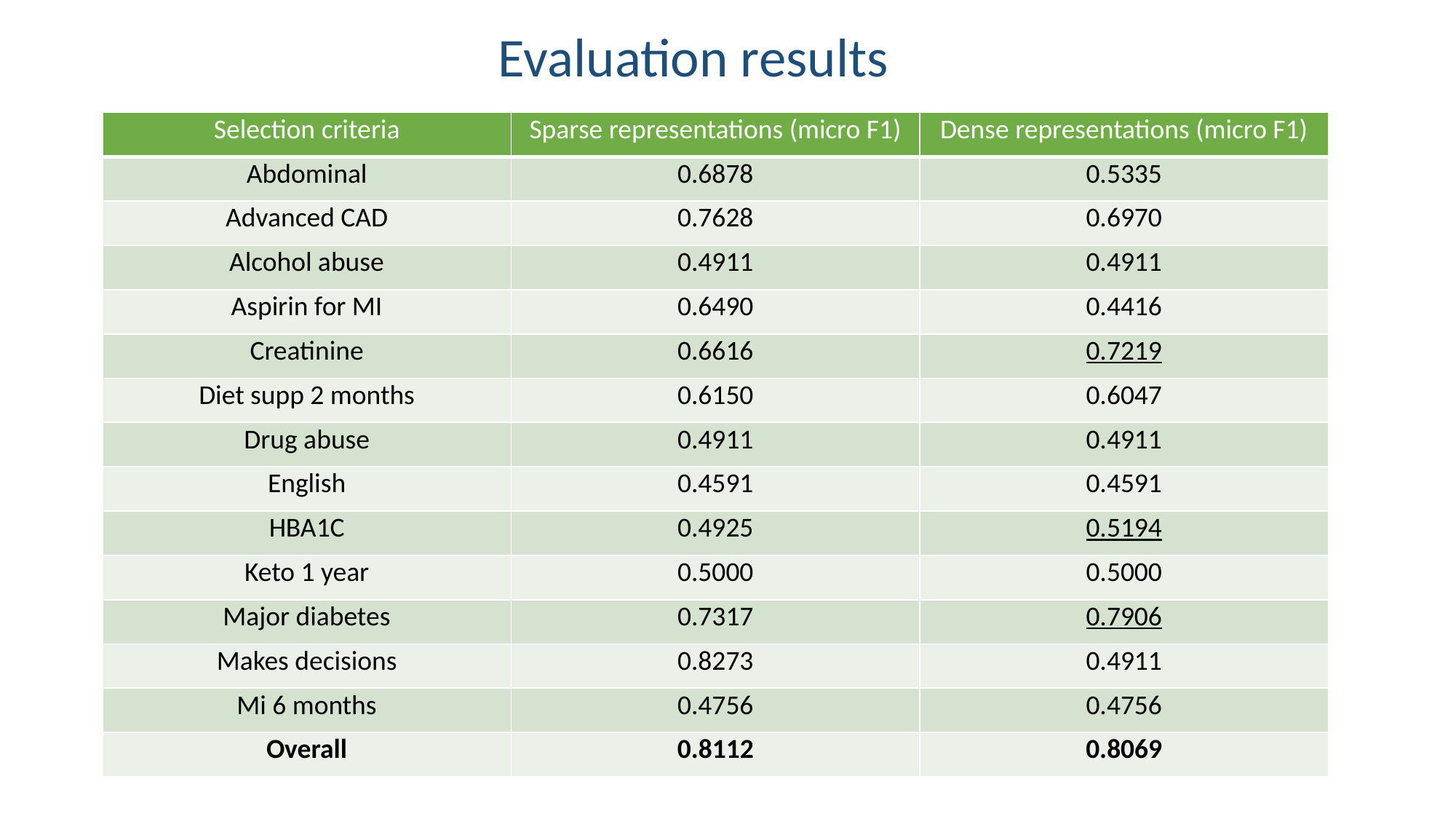

# Evaluation results
| Selection criteria | Sparse representations (micro F1) | Dense representations (micro F1) |
| --- | --- | --- |
| Abdominal | 0.6878 | 0.5335 |
| Advanced CAD | 0.7628 | 0.6970 |
| Alcohol abuse | 0.4911 | 0.4911 |
| Aspirin for MI | 0.6490 | 0.4416 |
| Creatinine | 0.6616 | 0.7219 |
| Diet supp 2 months | 0.6150 | 0.6047 |
| Drug abuse | 0.4911 | 0.4911 |
| English | 0.4591 | 0.4591 |
| HBA1C | 0.4925 | 0.5194 |
| Keto 1 year | 0.5000 | 0.5000 |
| Major diabetes | 0.7317 | 0.7906 |
| Makes decisions | 0.8273 | 0.4911 |
| Mi 6 months | 0.4756 | 0.4756 |
| Overall | 0.8112 | 0.8069 |